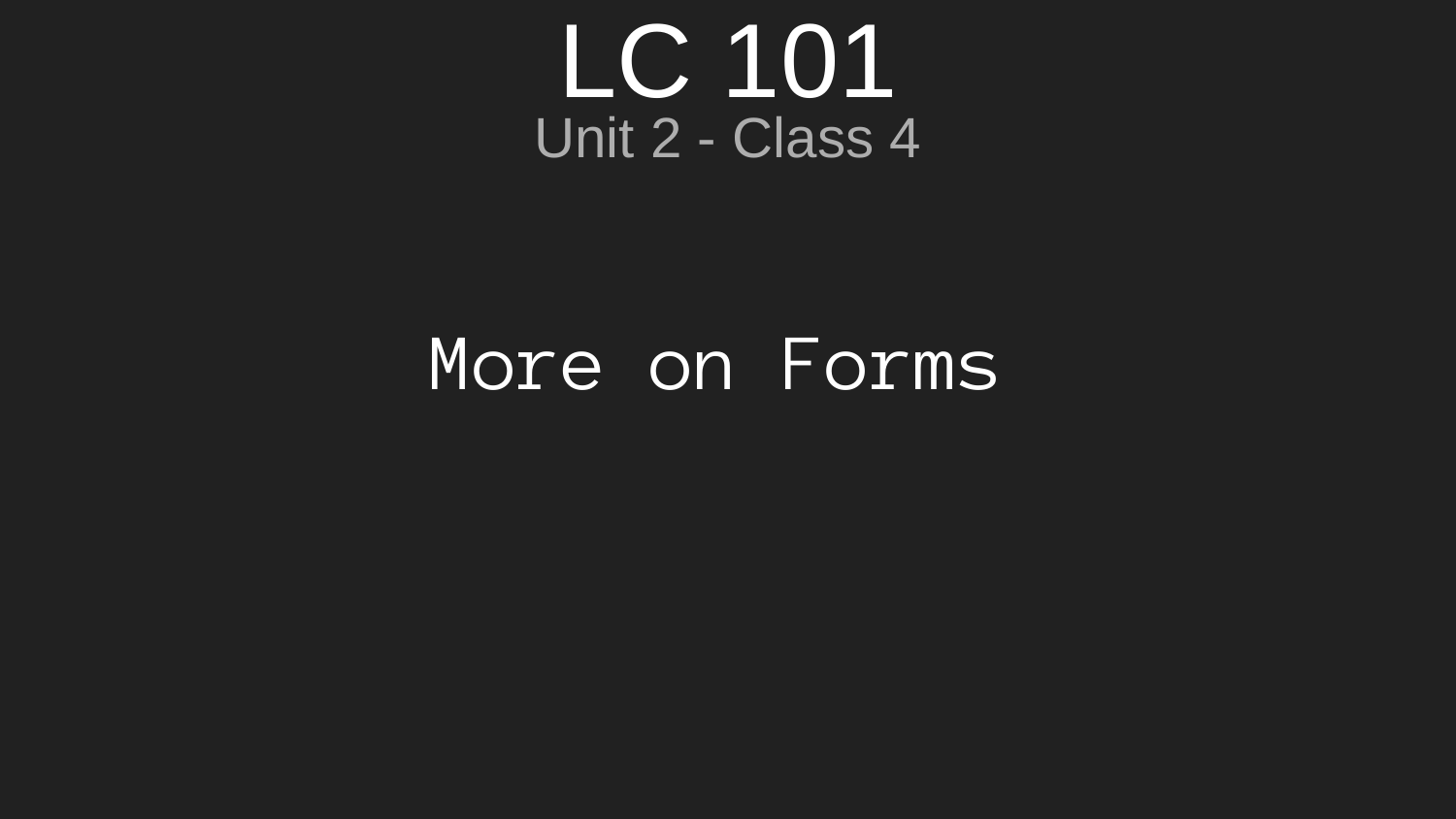

# LC 101
Unit 2 - Class 4
More on Forms